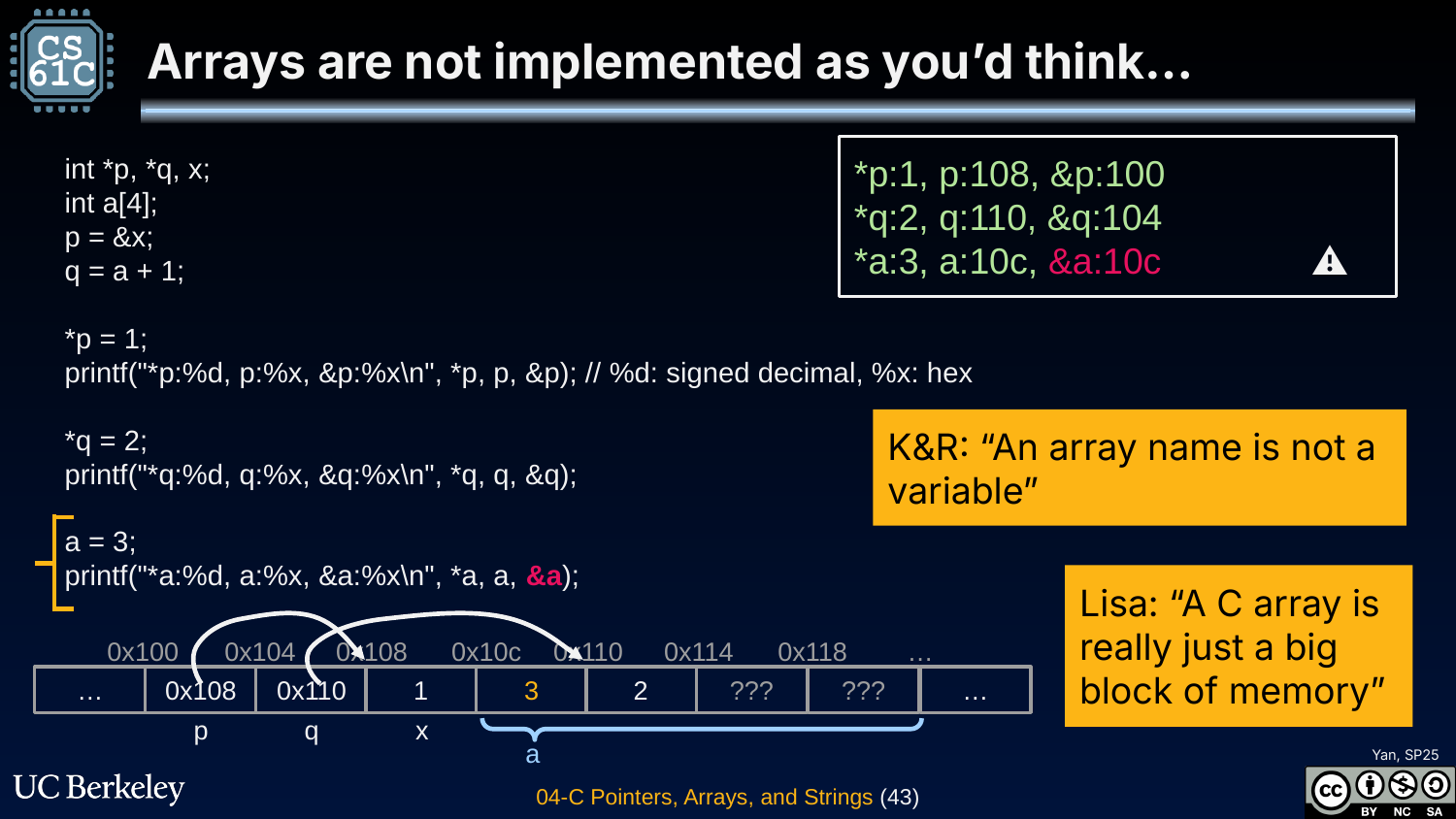

# Arrays are not implemented as you’d think…
int *p, *q, x;
int a[4];
p = &x;
q = a + 1;

*p = 1;
printf("*p:%d, p:%x, &p:%x\n", *p, p, &p); // %d: signed decimal, %x: hex

*q = 2;
printf("*q:%d, q:%x, &q:%x\n", *q, q, &q);

a = 3;
printf("*a:%d, a:%x, &a:%x\n", *a, a, &a);
*p:1, p:108, &p:100
*q:2, q:110, &q:104
*a:3, a:10c, &a:10c
⚠️
K&R: “An array name is not a variable”

Lisa: “A C array is really just a big block of memory”

0x100
0x104
0x108
0x10c
0x110
0x114
0x118
…
…
0x108
0x110
1
3
2
???
???
…
p
q
x
a